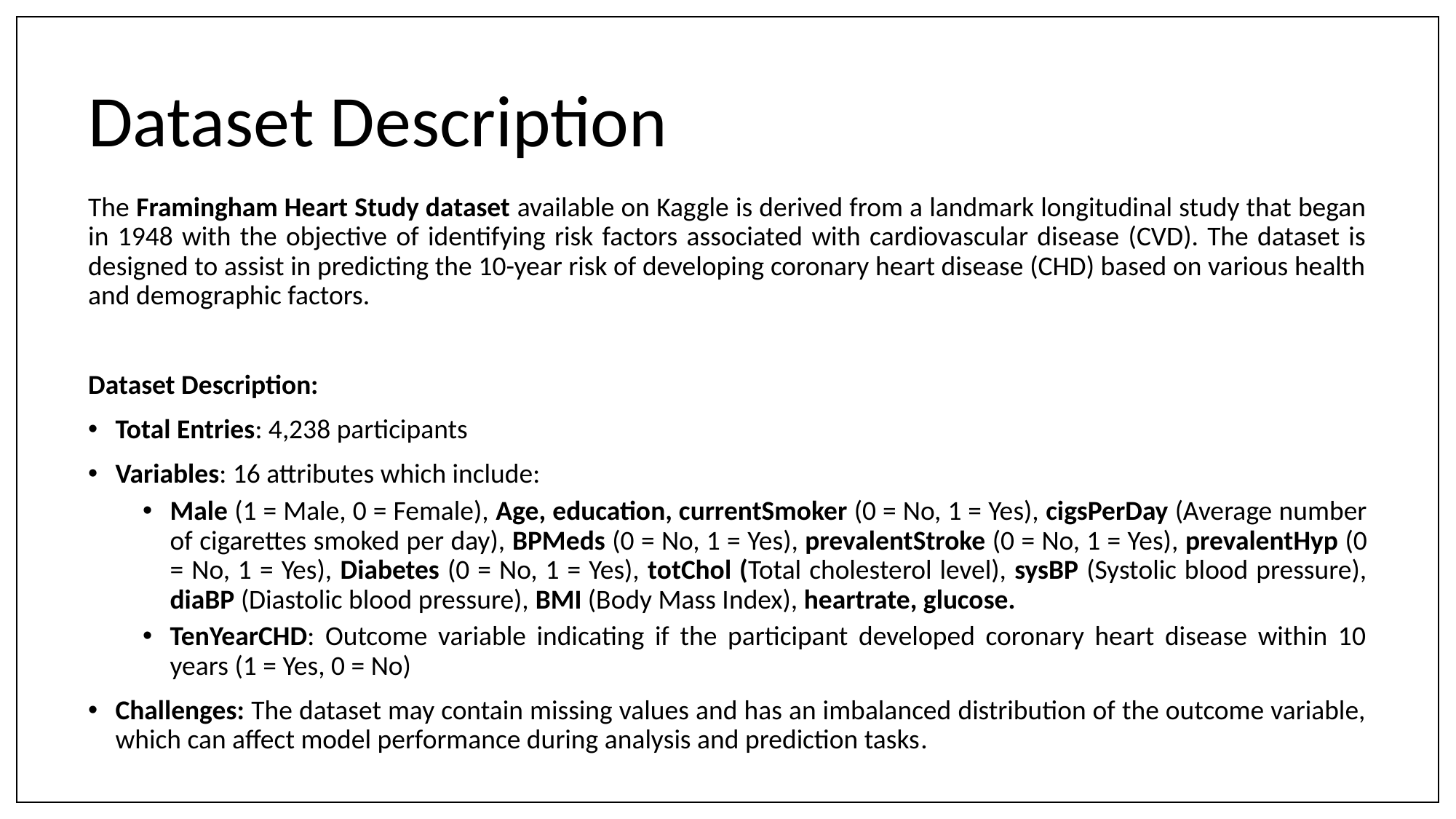

# Dataset Description
The Framingham Heart Study dataset available on Kaggle is derived from a landmark longitudinal study that began in 1948 with the objective of identifying risk factors associated with cardiovascular disease (CVD). The dataset is designed to assist in predicting the 10-year risk of developing coronary heart disease (CHD) based on various health and demographic factors.

Dataset Description:
Total Entries: 4,238 participants
Variables: 16 attributes which include:
Male (1 = Male, 0 = Female), Age, education, currentSmoker (0 = No, 1 = Yes), cigsPerDay (Average number of cigarettes smoked per day), BPMeds (0 = No, 1 = Yes), prevalentStroke (0 = No, 1 = Yes), prevalentHyp (0 = No, 1 = Yes), Diabetes (0 = No, 1 = Yes), totChol (Total cholesterol level), sysBP (Systolic blood pressure), diaBP (Diastolic blood pressure), BMI (Body Mass Index), heartrate, glucose.
TenYearCHD: Outcome variable indicating if the participant developed coronary heart disease within 10 years (1 = Yes, 0 = No)
Challenges: The dataset may contain missing values and has an imbalanced distribution of the outcome variable, which can affect model performance during analysis and prediction tasks​.